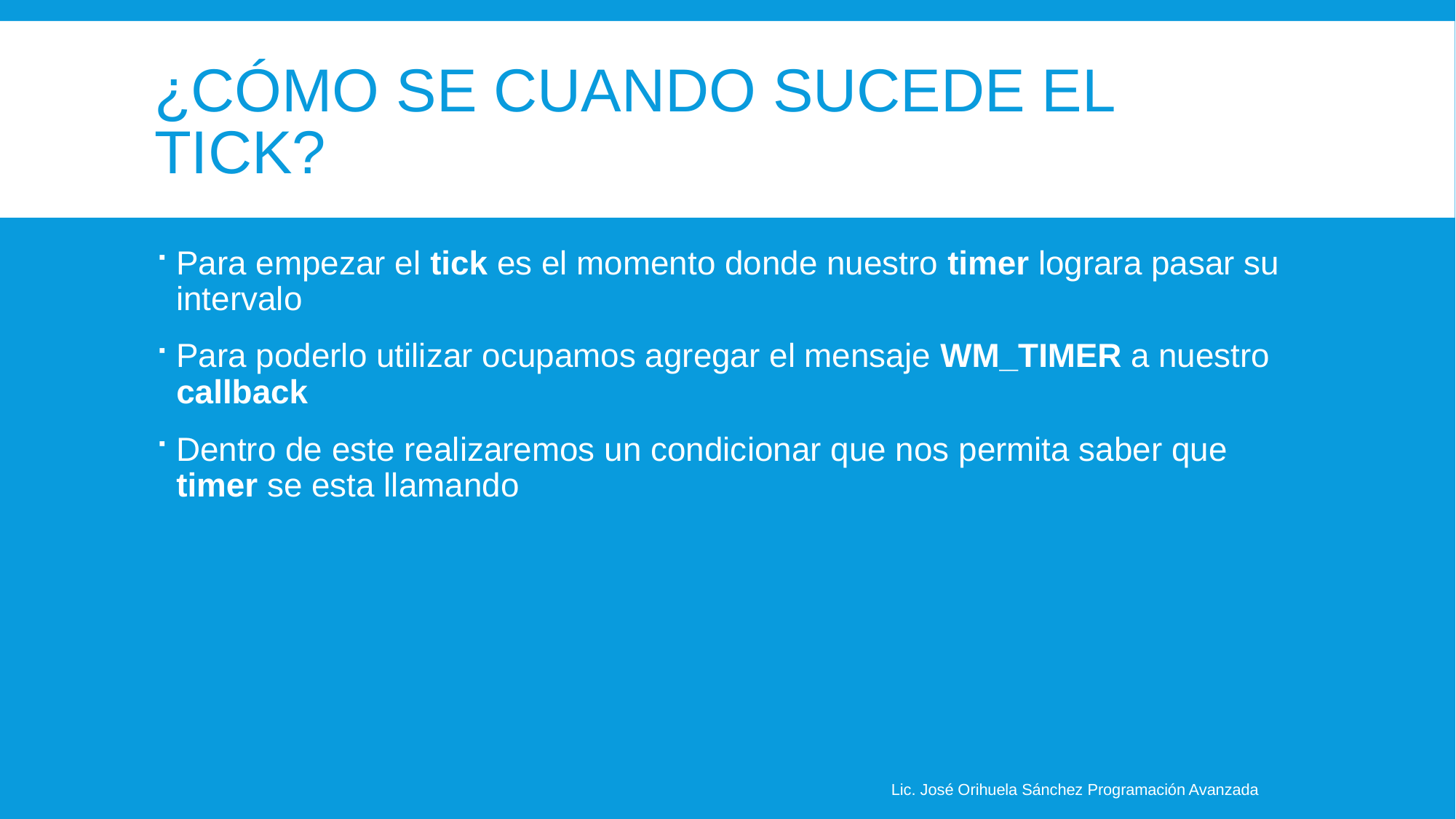

# ¿Cómo se cuando sucede el tick?
Para empezar el tick es el momento donde nuestro timer lograra pasar su intervalo
Para poderlo utilizar ocupamos agregar el mensaje WM_TIMER a nuestro callback
Dentro de este realizaremos un condicionar que nos permita saber que timer se esta llamando

Lic. José Orihuela Sánchez Programación Avanzada